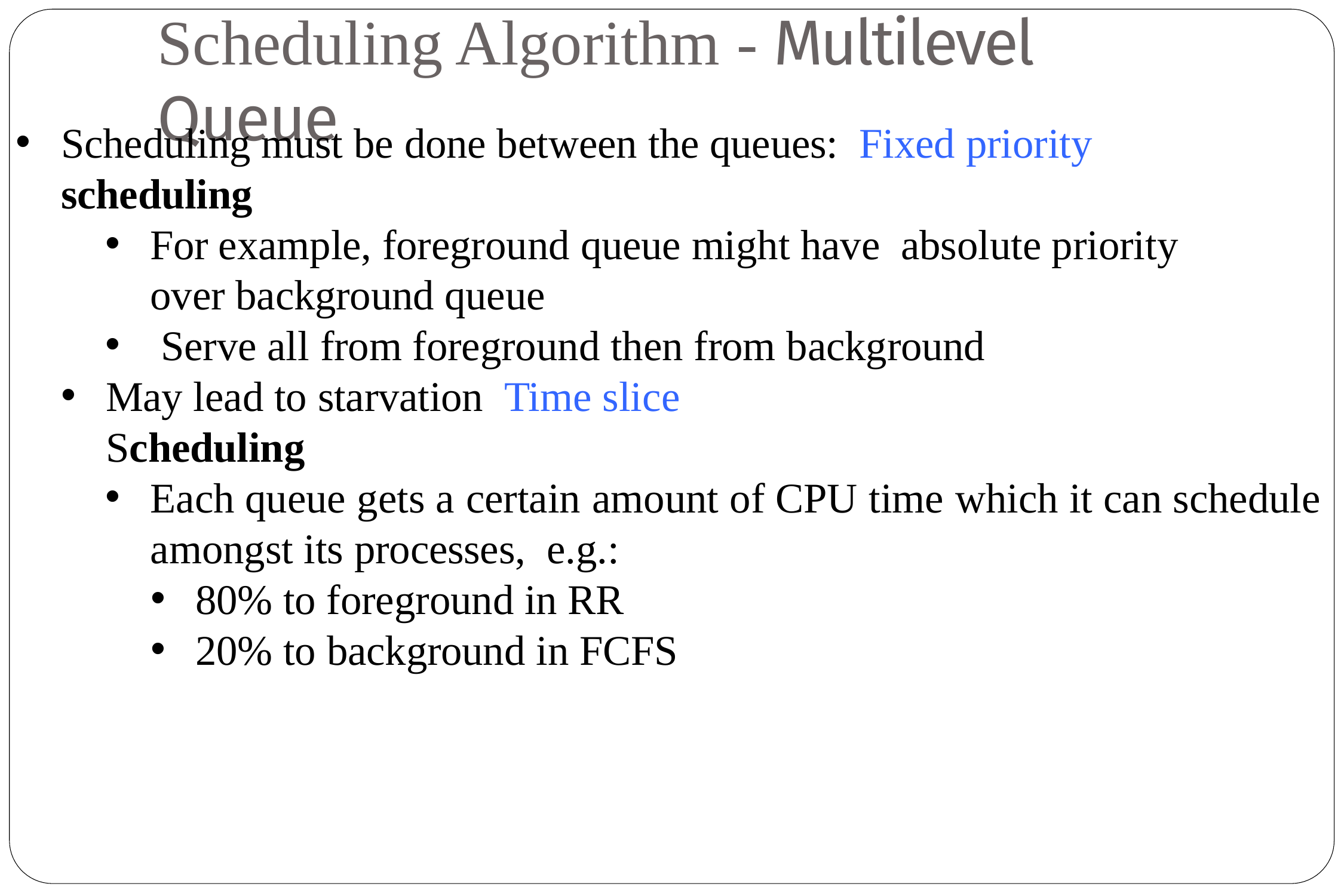

# Scheduling Algorithm - Multilevel Queue
Scheduling must be done between the queues:  Fixed priority scheduling
For example, foreground queue might have  absolute priority over background queue
 Serve all from foreground then from background
May lead to starvation  Time slice Scheduling
Each queue gets a certain amount of CPU time which it can schedule amongst its processes,  e.g.:
80% to foreground in RR
20% to background in FCFS
70